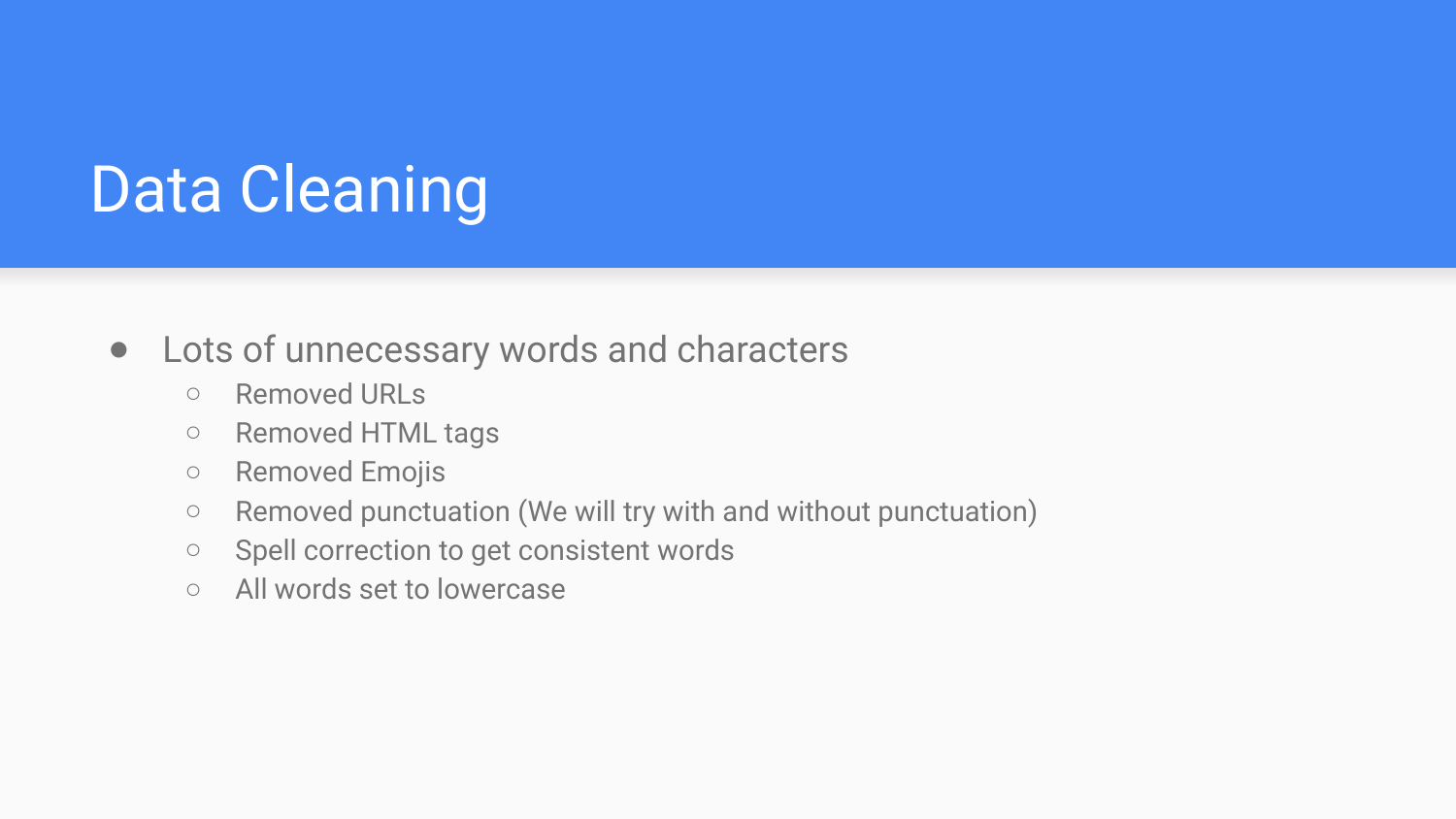

# Data Cleaning
Lots of unnecessary words and characters
Removed URLs
Removed HTML tags
Removed Emojis
Removed punctuation (We will try with and without punctuation)
Spell correction to get consistent words
All words set to lowercase